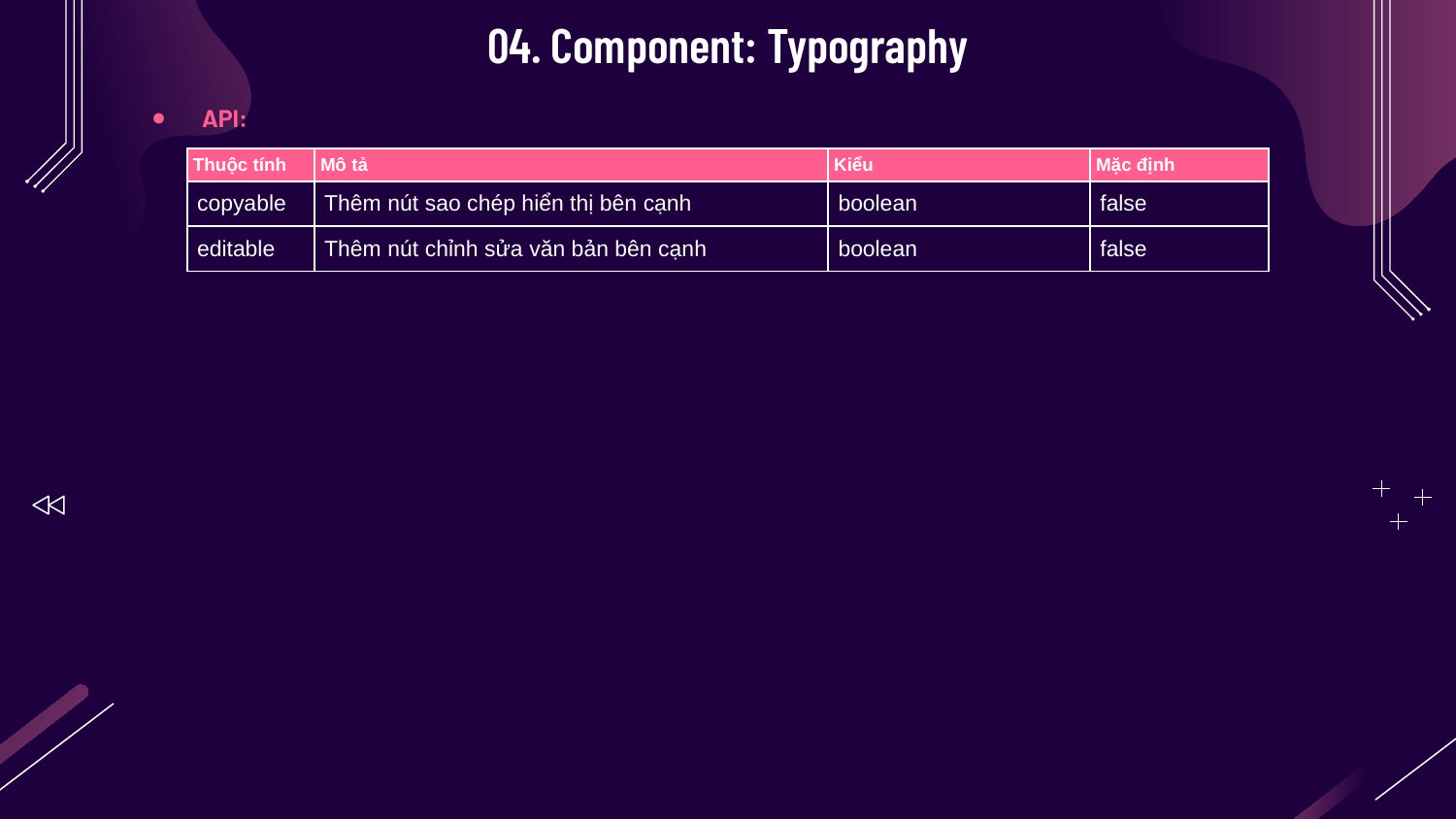

# 04. Component: Typography
API:
| Thuộc tính | Mô tả | Kiểu | Mặc định |
| --- | --- | --- | --- |
| copyable | Thêm nút sao chép hiển thị bên cạnh | boolean | false |
| editable | Thêm nút chỉnh sửa văn bản bên cạnh | boolean | false |